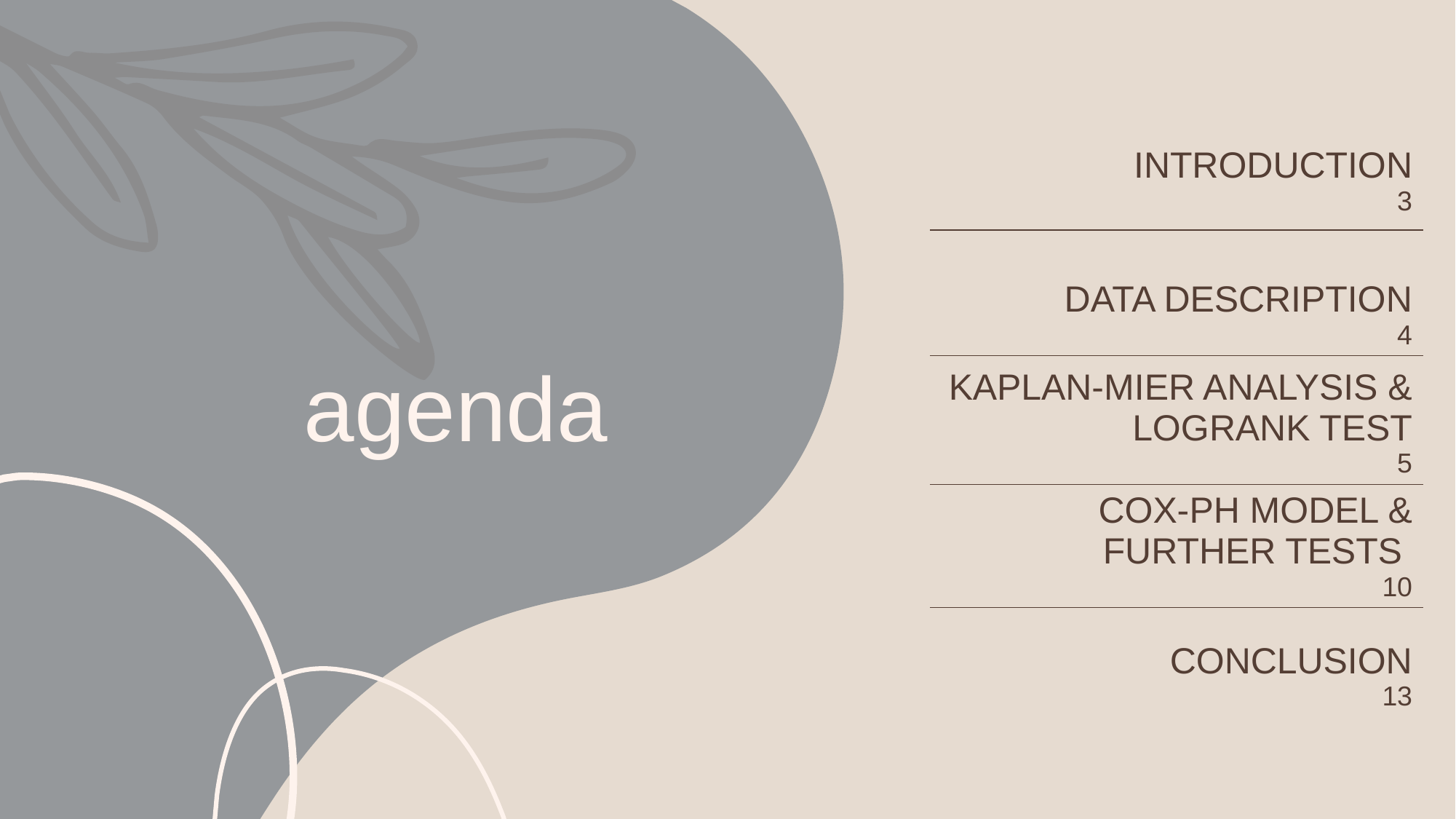

| INTRODUCTION 3 |
| --- |
| DATA DESCRIPTION 4 |
| KAPLAN-MIER ANALYSIS & LOGRANK TEST 5 |
| COX-PH MODEL & FURTHER TESTS 10 |
| CONCLUSION 13 |
# agenda